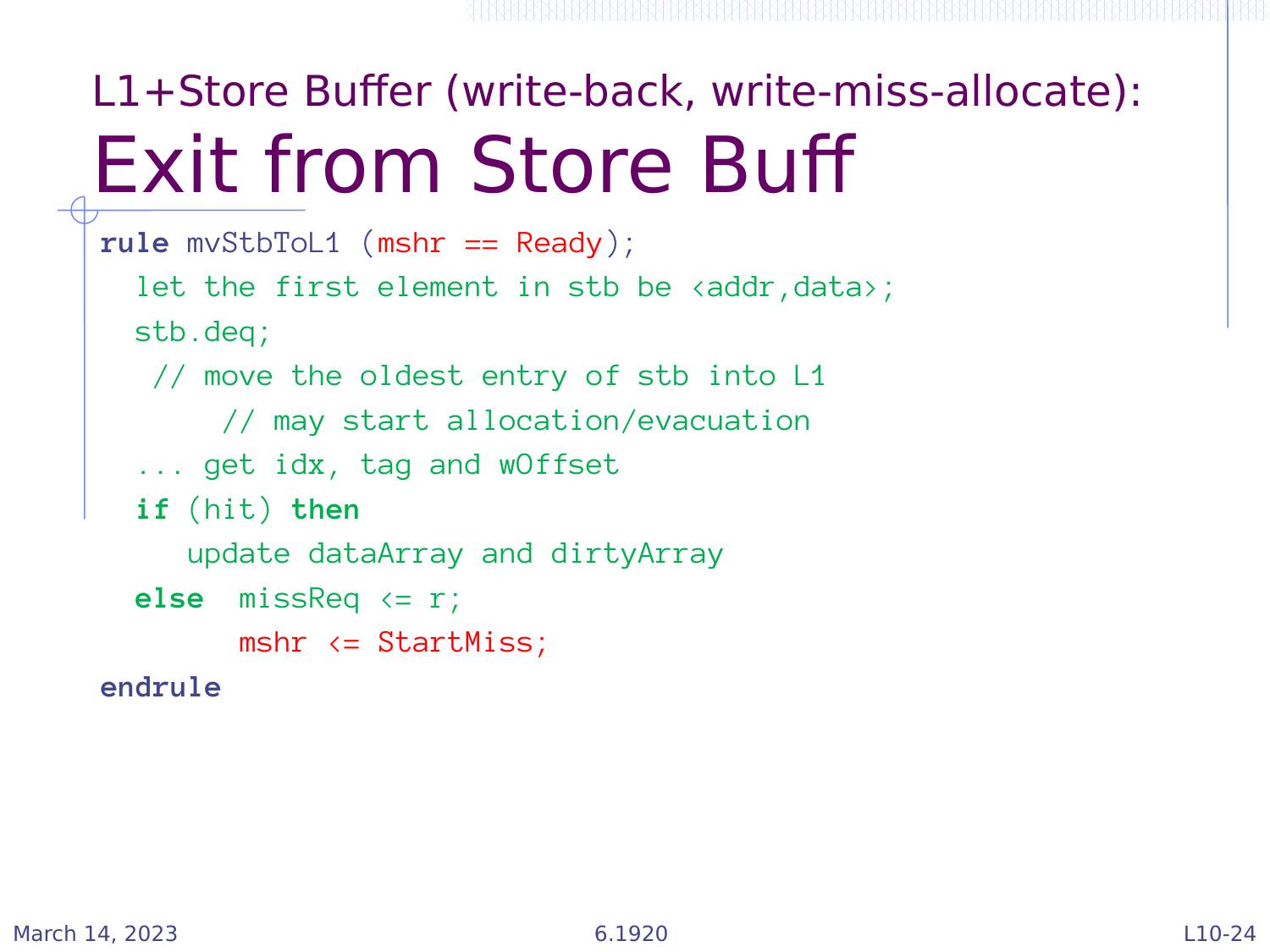

# L1+Store Buffer (write-back, write-miss-allocate): Exit from Store Buff
rule mvStbToL1 (mshr == Ready);
  let the first element in stb be <addr,data>;
  stb.deq;
   // move the oldest entry of stb into L1
       // may start allocation/evacuation
  ... get idx, tag and wOffset
  if (hit) then
     update dataArray and dirtyArray
  else  missReq <= r;
        mshr <= StartMiss;
endrule
March 14, 2023
6.1920
L10-24